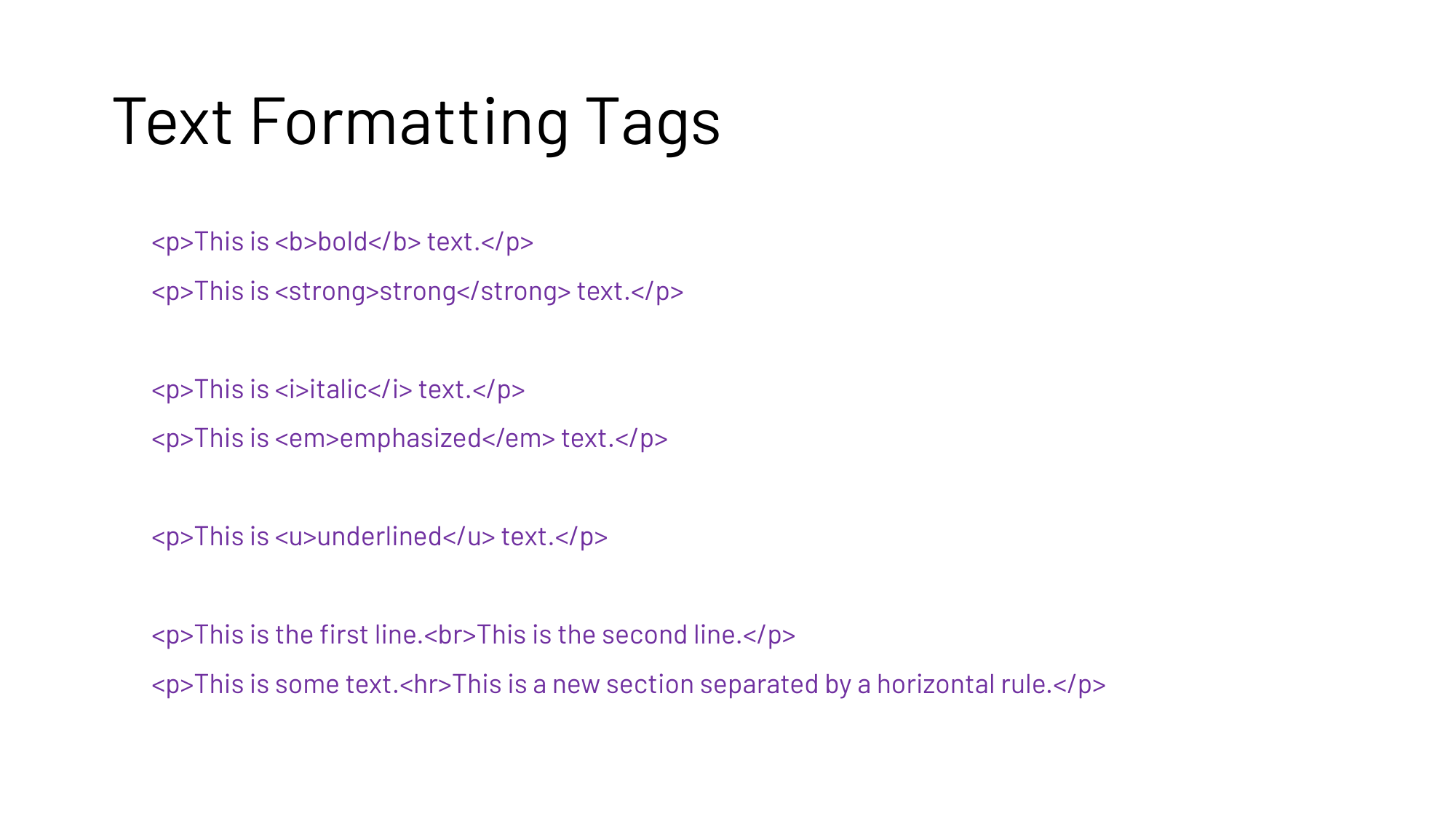

# Text Formatting Tags
<p>This is <b>bold</b> text.</p>
<p>This is <strong>strong</strong> text.</p>

<p>This is <i>italic</i> text.</p>
<p>This is <em>emphasized</em> text.</p>

<p>This is <u>underlined</u> text.</p>

<p>This is the first line.<br>This is the second line.</p>
<p>This is some text.<hr>This is a new section separated by a horizontal rule.</p>